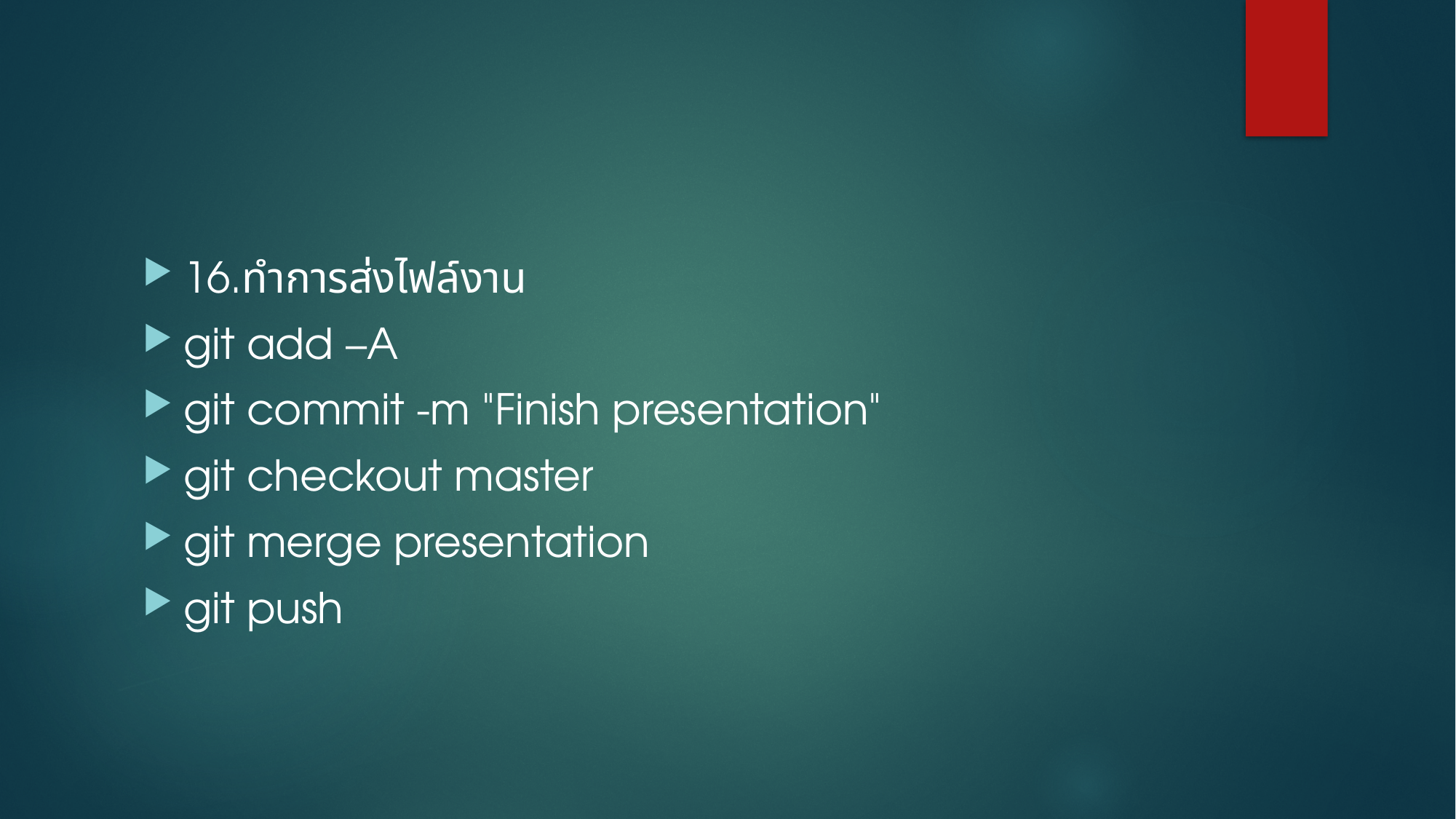

16.ทำการส่งไฟล์งาน
git add –A
git commit -m "Finish presentation"
git checkout master
git merge presentation
git push